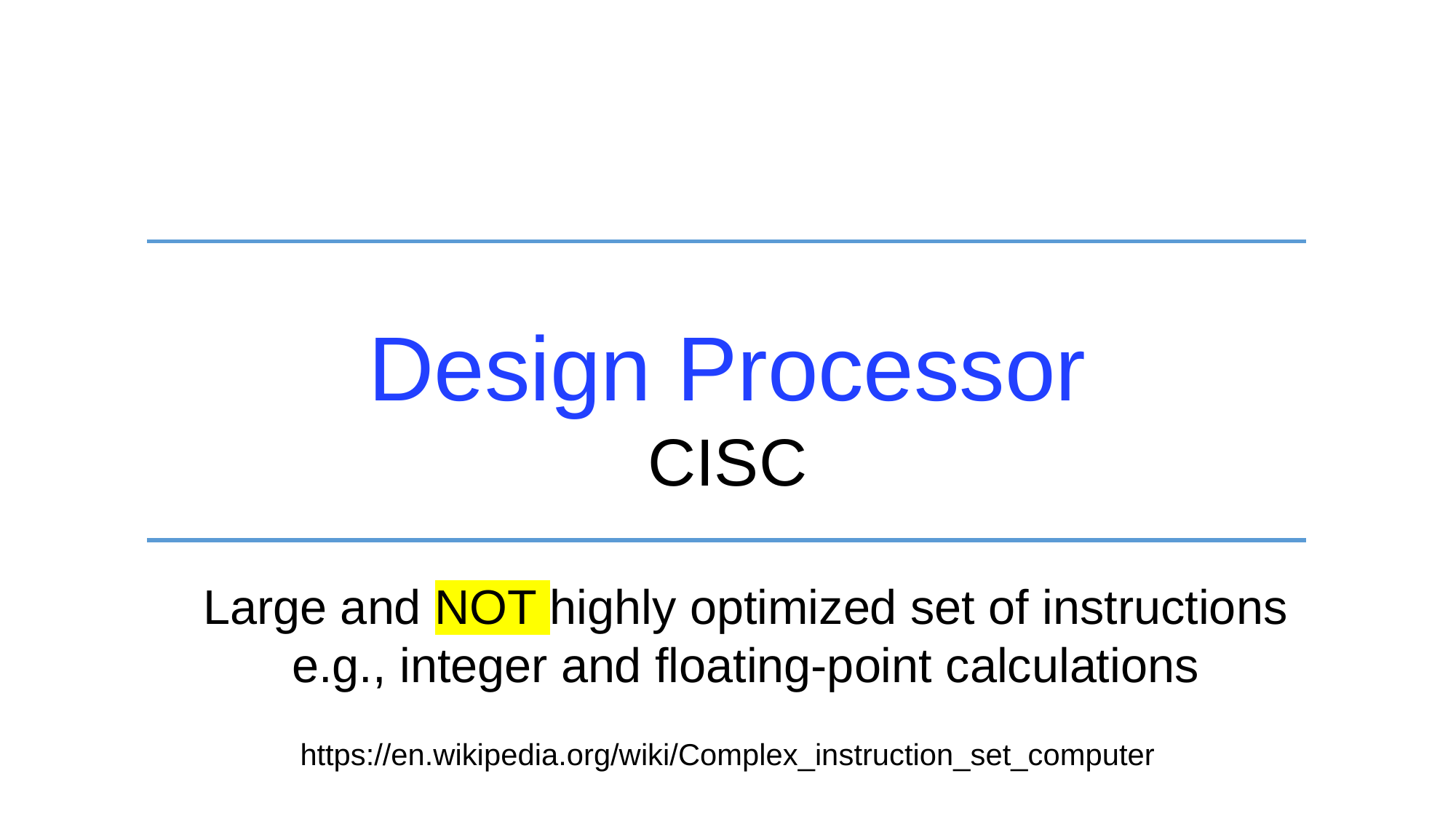

Design Processor
CISC
Large and NOT highly optimized set of instructions
e.g., integer and floating-point calculations
https://en.wikipedia.org/wiki/Complex_instruction_set_computer